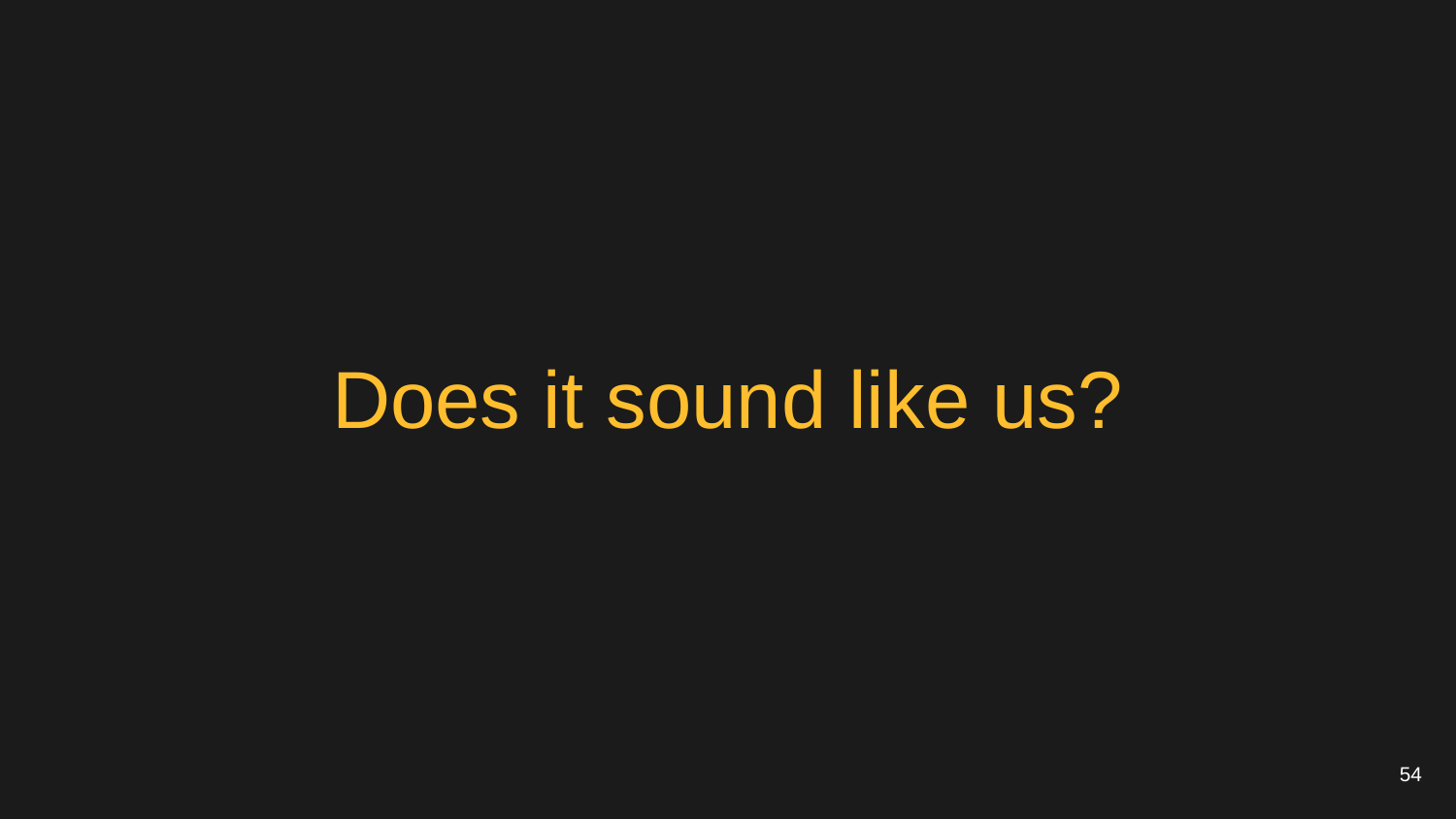

# Does it sound like us?
54